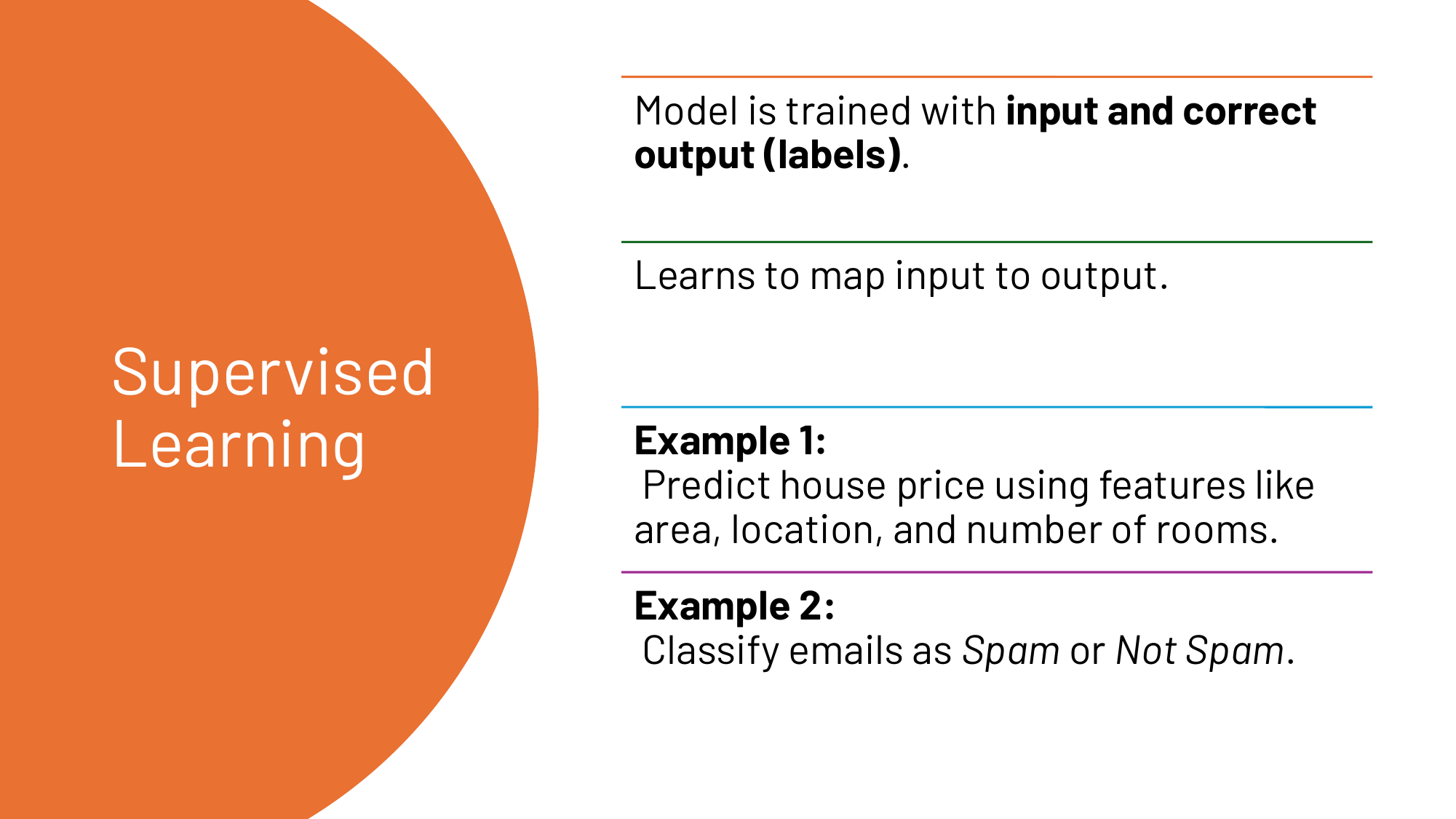

Model is trained with input and correct output (labels).
Learns to map input to output.
Example 1:
 Predict house price using features like area, location, and number of rooms.
Example 2:
 Classify emails as Spam or Not Spam.
# Supervised Learning